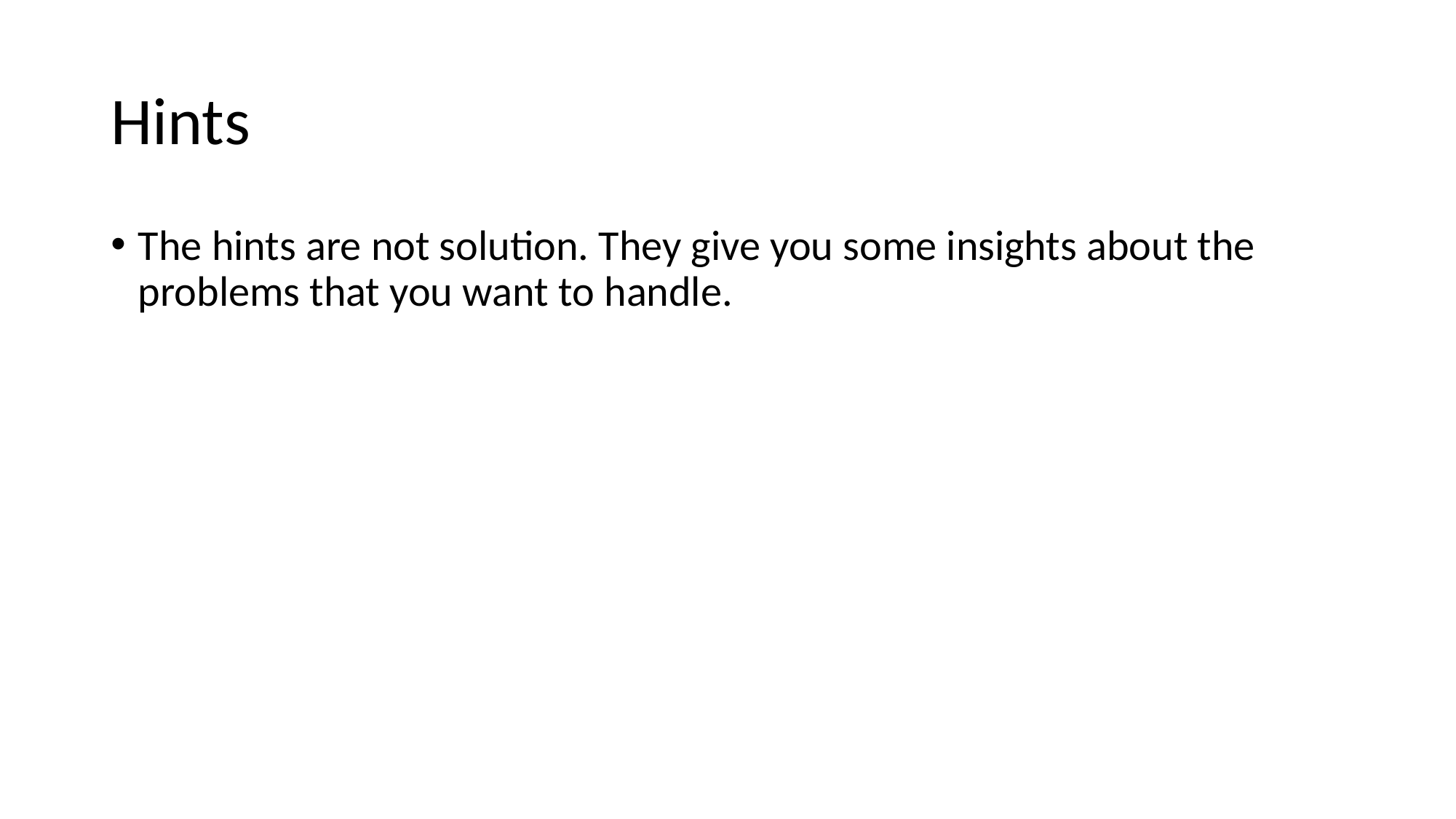

# Hints
The hints are not solution. They give you some insights about the problems that you want to handle.